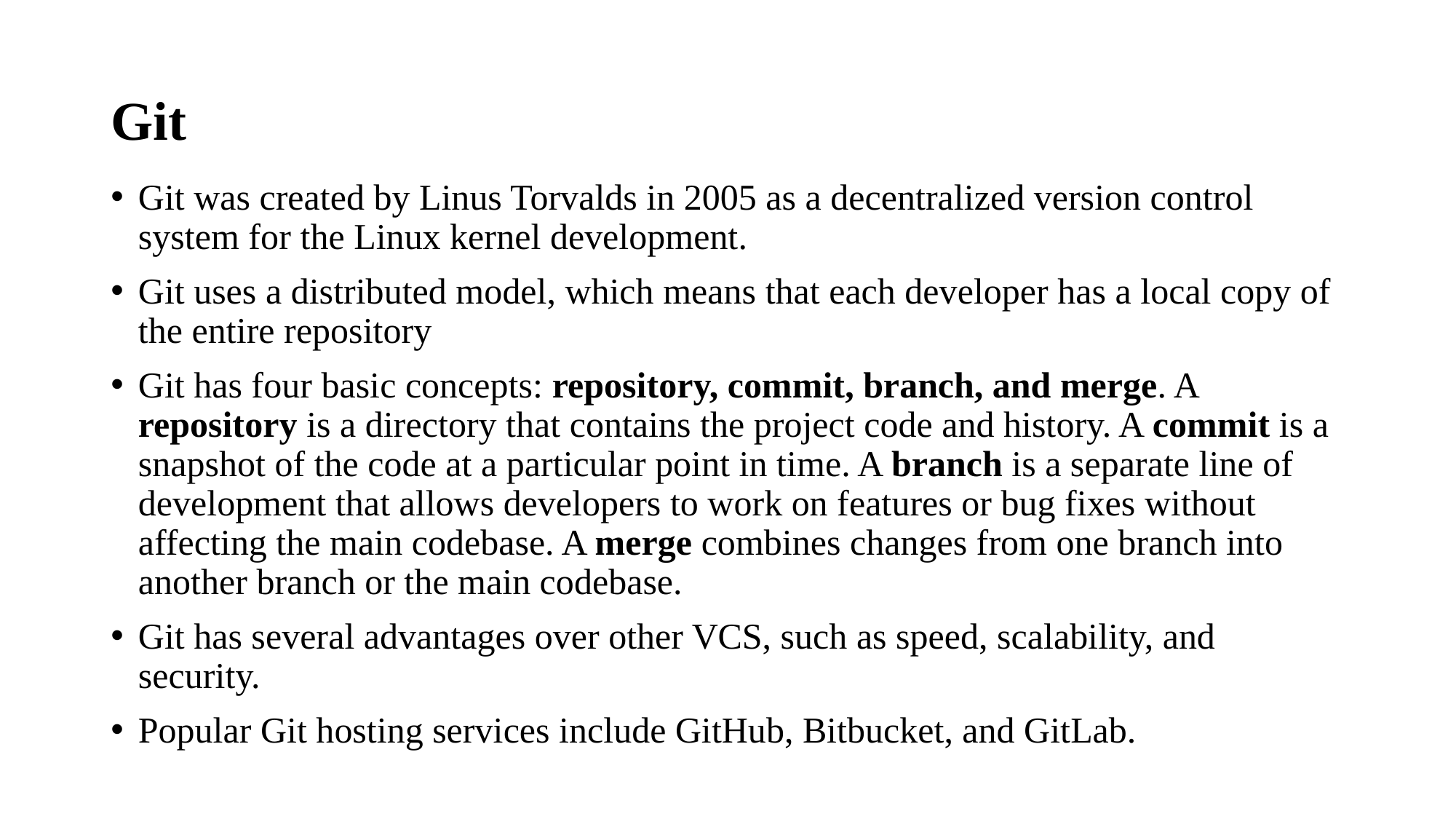

# Git
Git was created by Linus Torvalds in 2005 as a decentralized version control system for the Linux kernel development.
Git uses a distributed model, which means that each developer has a local copy of the entire repository
Git has four basic concepts: repository, commit, branch, and merge. A repository is a directory that contains the project code and history. A commit is a snapshot of the code at a particular point in time. A branch is a separate line of development that allows developers to work on features or bug fixes without affecting the main codebase. A merge combines changes from one branch into another branch or the main codebase.
Git has several advantages over other VCS, such as speed, scalability, and security.
Popular Git hosting services include GitHub, Bitbucket, and GitLab.